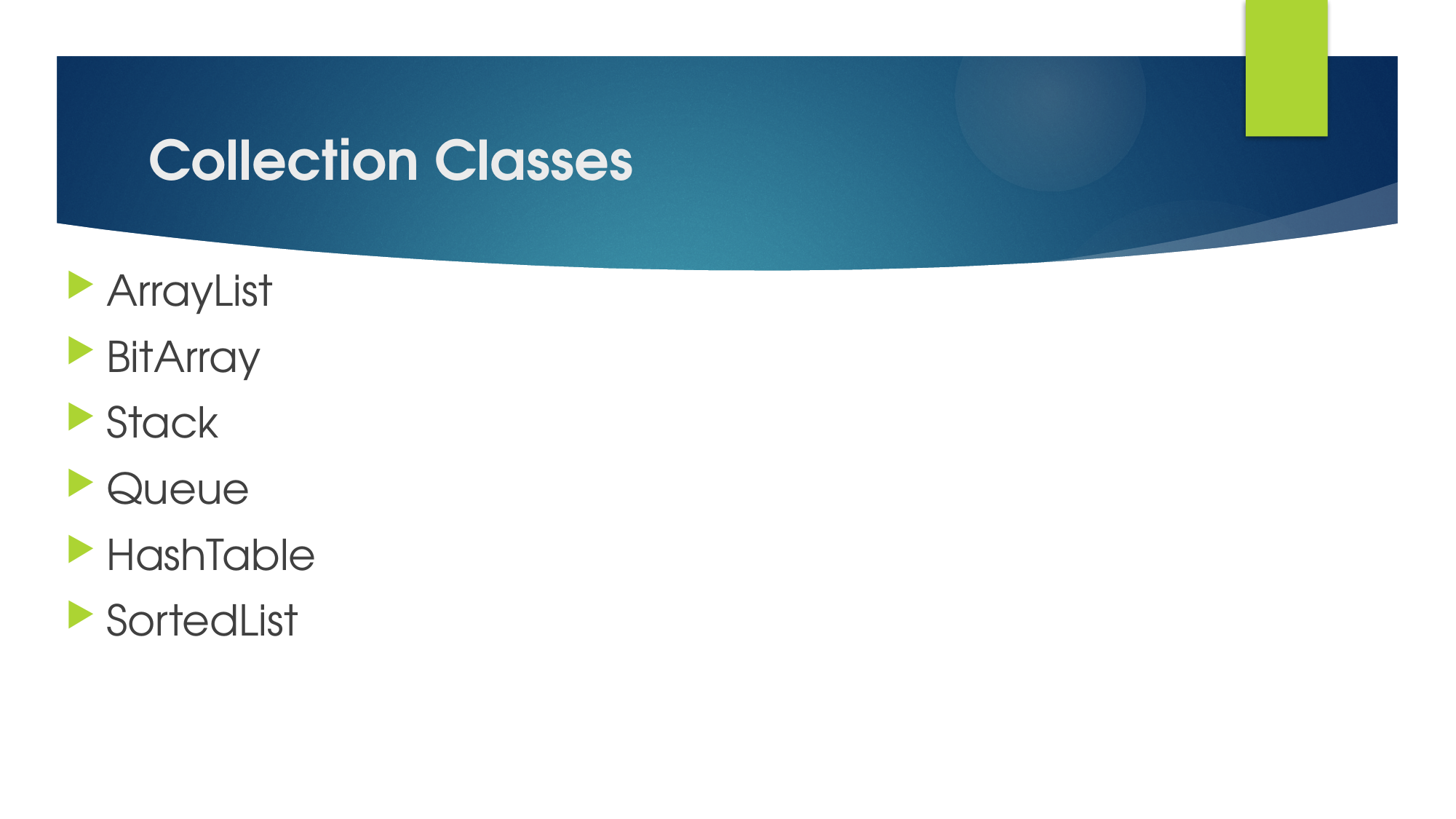

# Collection Classes
ArrayList
BitArray
Stack
Queue
HashTable
SortedList